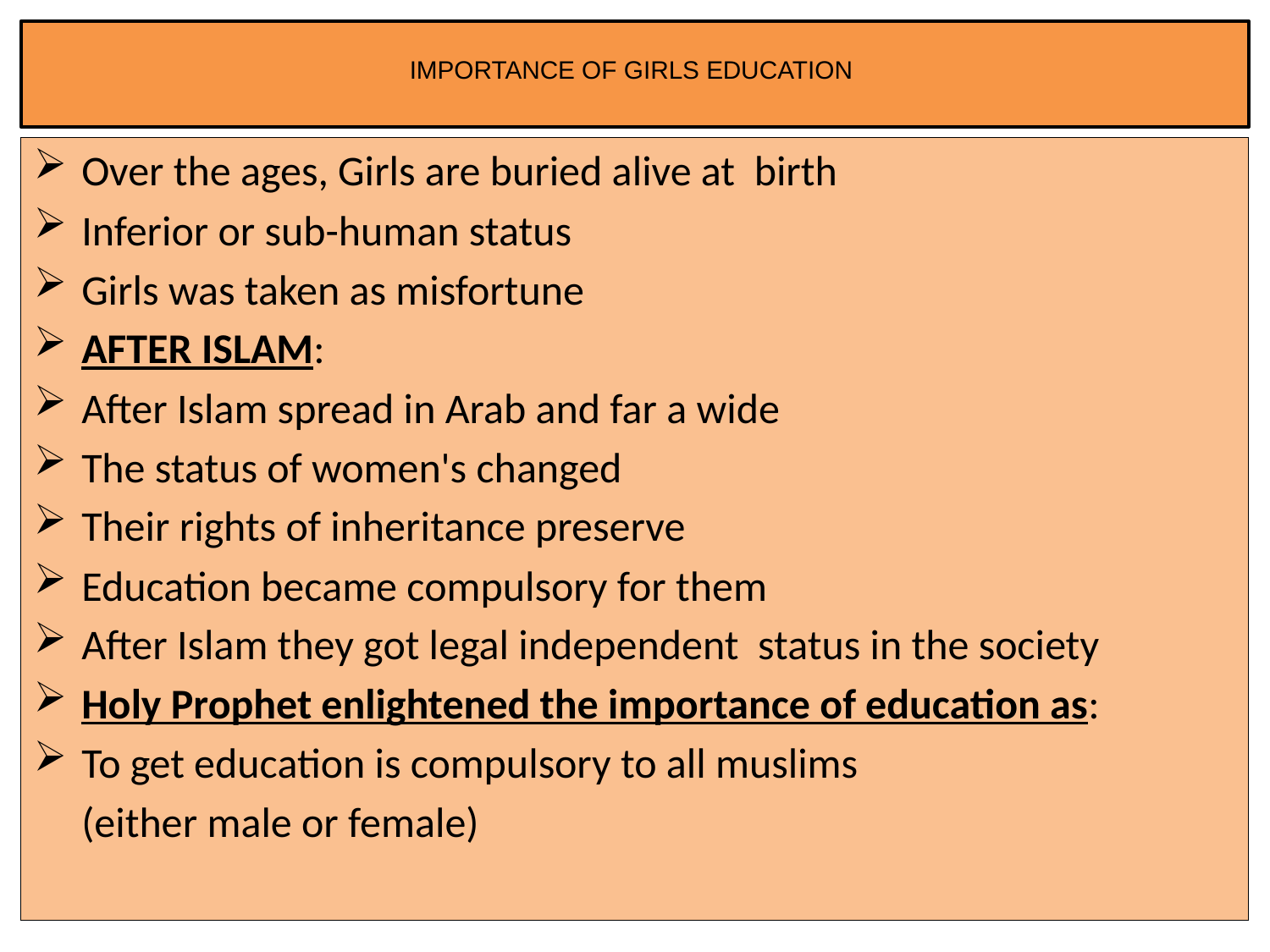

# IMPORTANCE OF GIRLS EDUCATION
Over the ages, Girls are buried alive at  birth
Inferior or sub-human status
Girls was taken as misfortune
AFTER ISLAM:
After Islam spread in Arab and far a wide
The status of women's changed
Their rights of inheritance preserve
Education became compulsory for them
After Islam they got legal independent  status in the society
Holy Prophet enlightened the importance of education as:
To get education is compulsory to all muslims
     (either male or female)